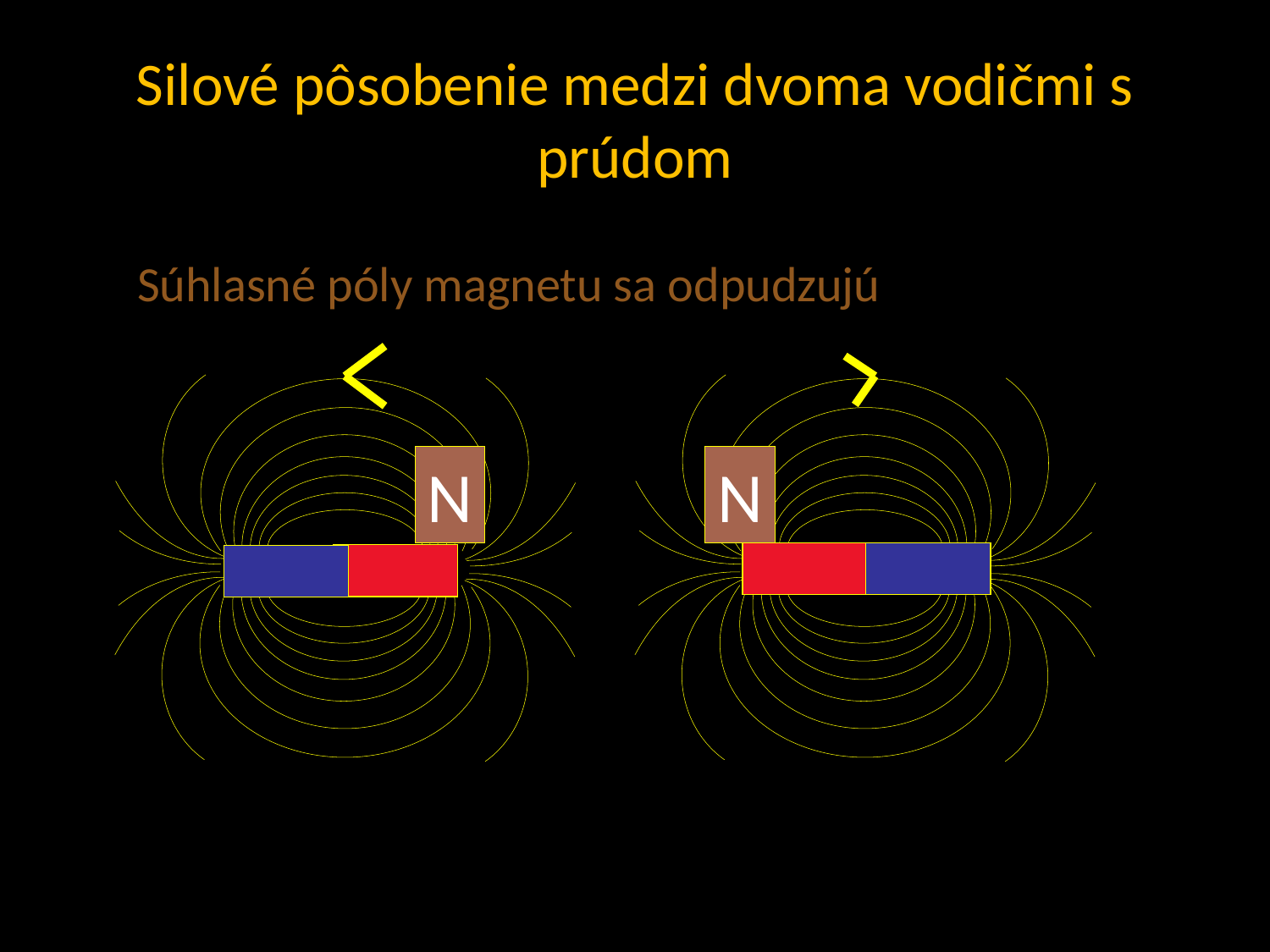

# Silové pôsobenie medzi dvoma vodičmi s prúdom
Súhlasné póly magnetu sa odpudzujú

N

N